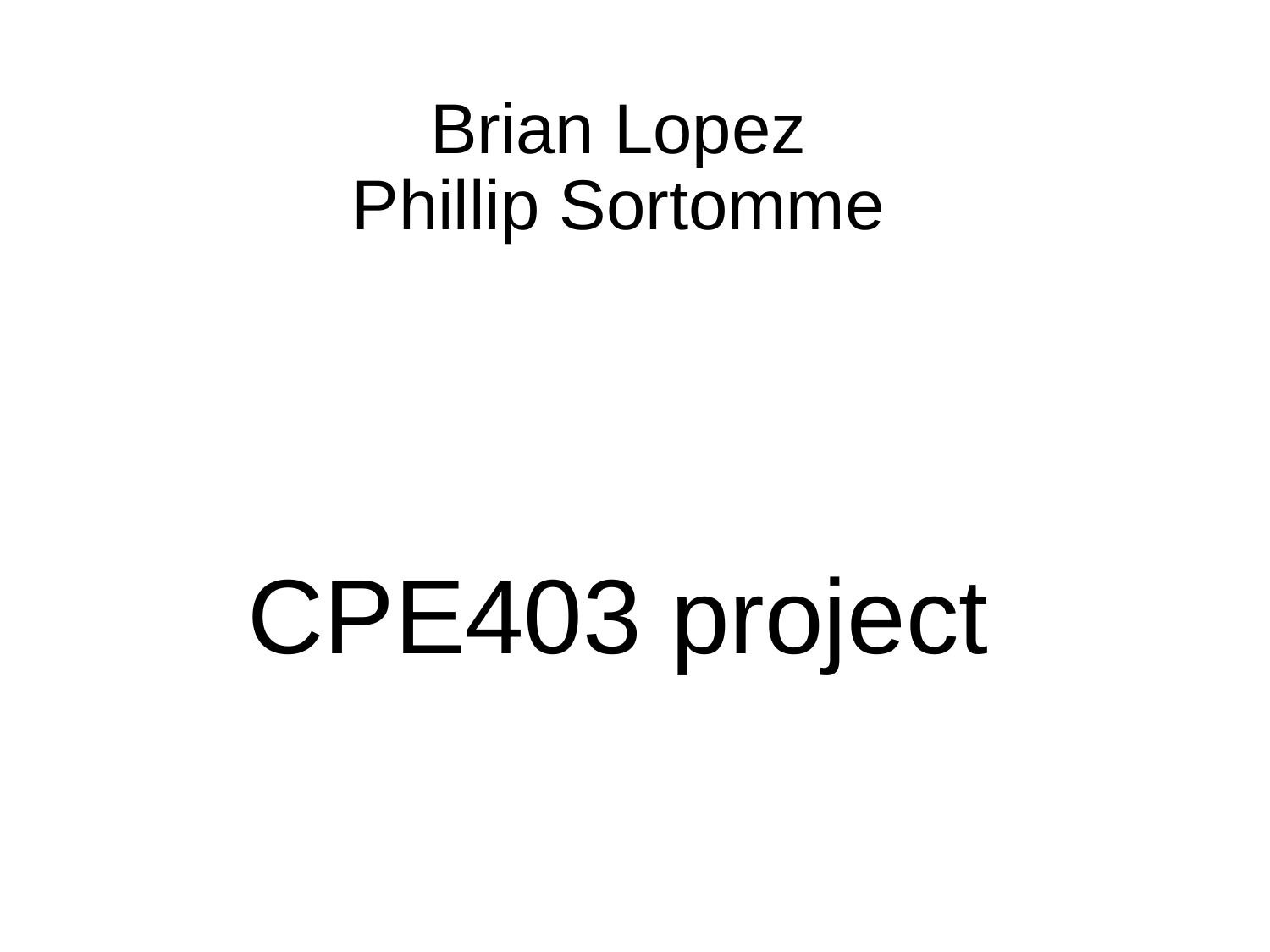

Brian Lopez
Phillip Sortomme
# CPE403 project